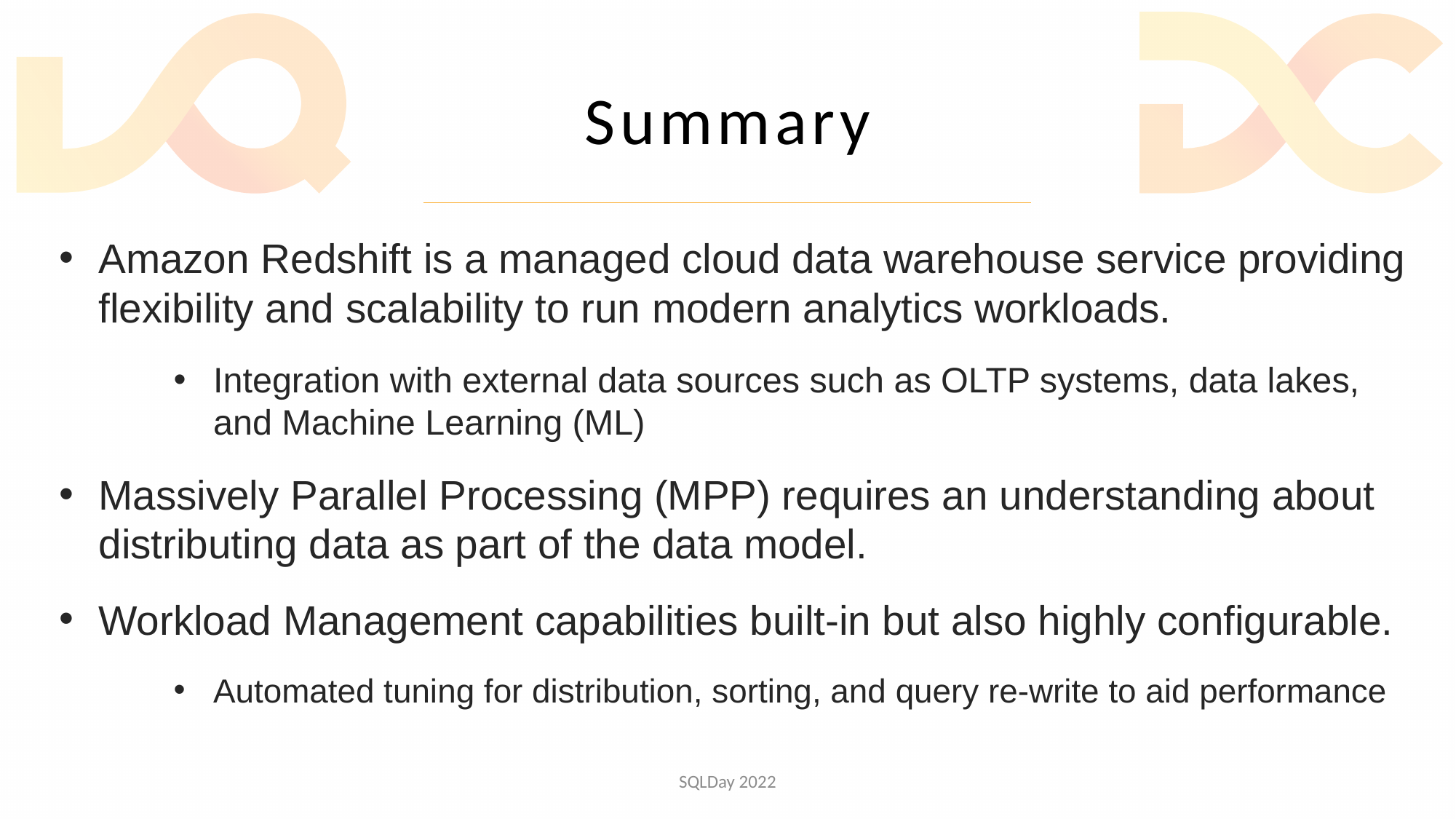

# Summary
Amazon Redshift is a managed cloud data warehouse service providing flexibility and scalability to run modern analytics workloads.
Integration with external data sources such as OLTP systems, data lakes, and Machine Learning (ML)
Massively Parallel Processing (MPP) requires an understanding about distributing data as part of the data model.
Workload Management capabilities built-in but also highly configurable.
Automated tuning for distribution, sorting, and query re-write to aid performance
SQLDay 2022